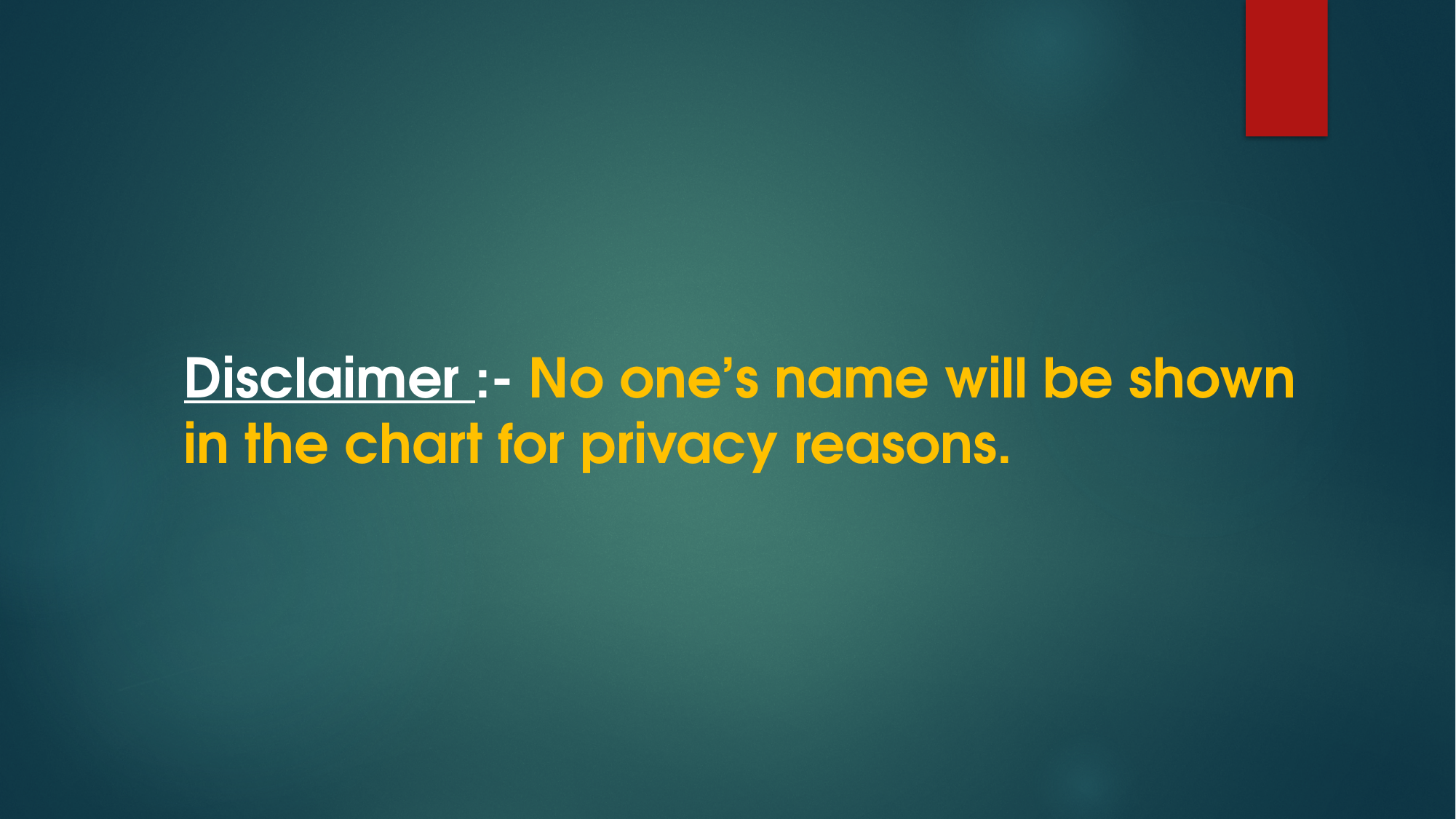

Disclaimer :- No one’s name will be shown
in the chart for privacy reasons.